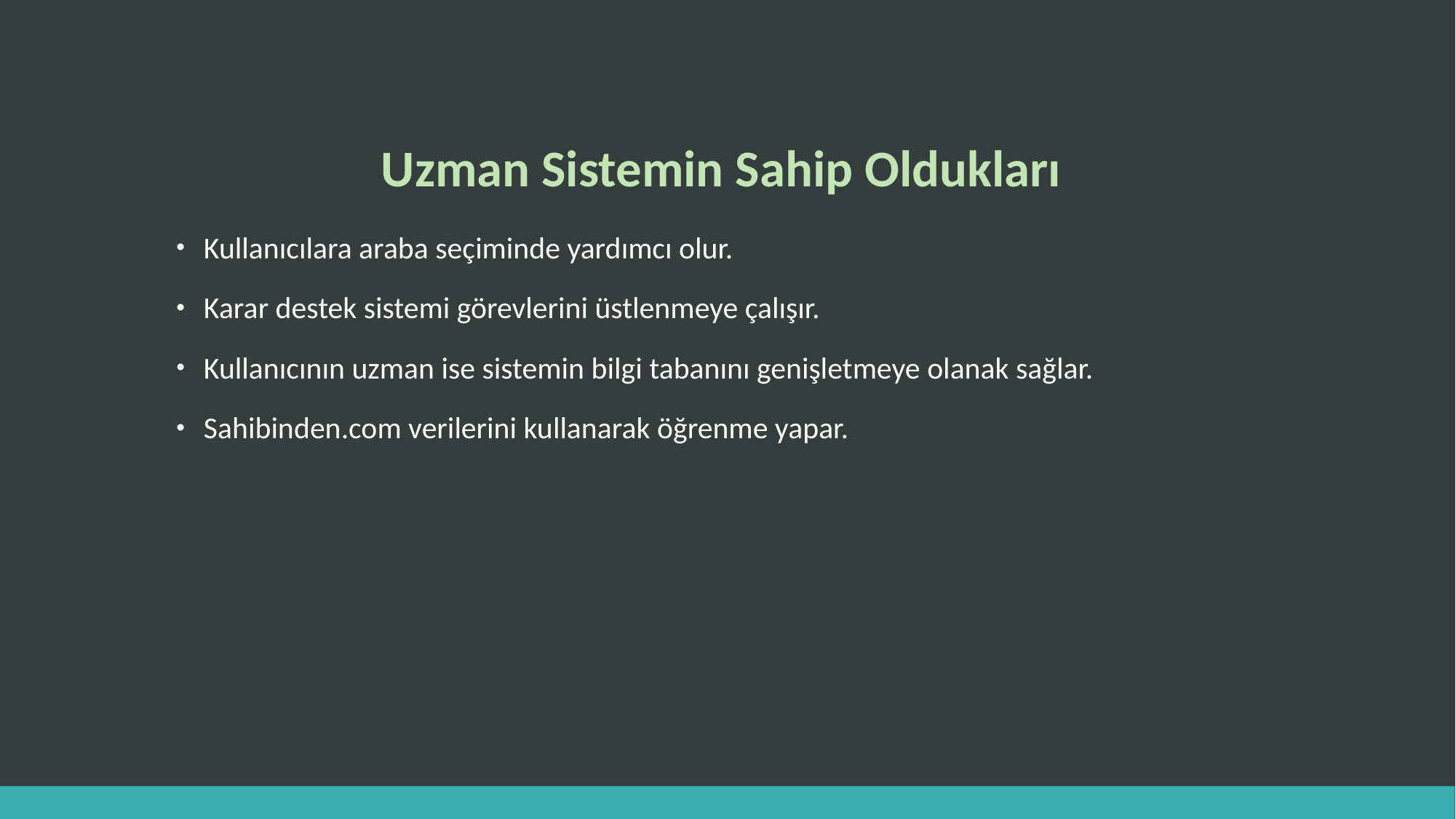

# Uzman Sistemin Sahip Oldukları
Kullanıcılara araba seçiminde yardımcı olur.
Karar destek sistemi görevlerini üstlenmeye çalışır.
Kullanıcının uzman ise sistemin bilgi tabanını genişletmeye olanak sağlar.
Sahibinden.com verilerini kullanarak öğrenme yapar.